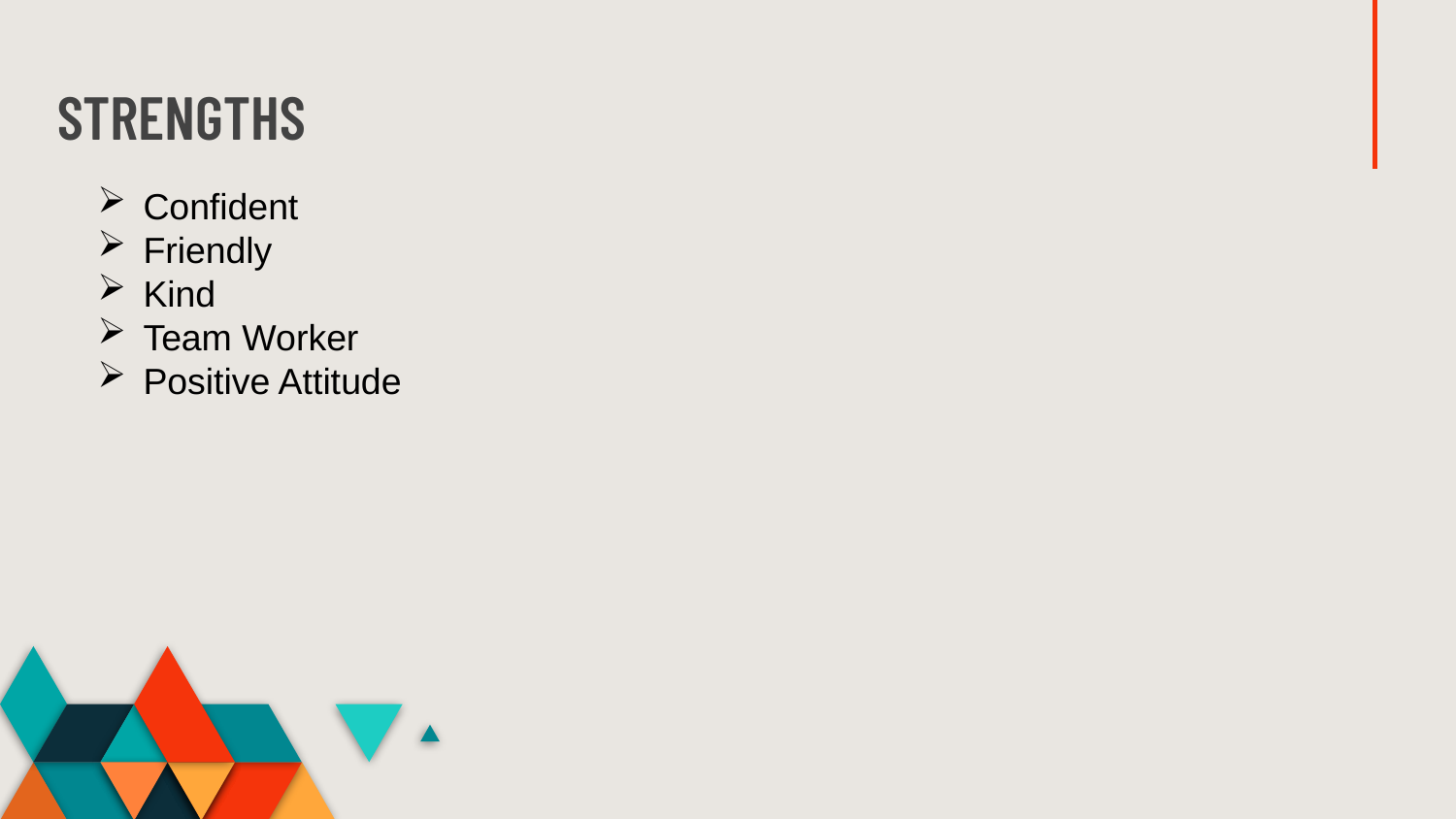

# STRENGTHS
Confident
Friendly
Kind
Team Worker
Positive Attitude